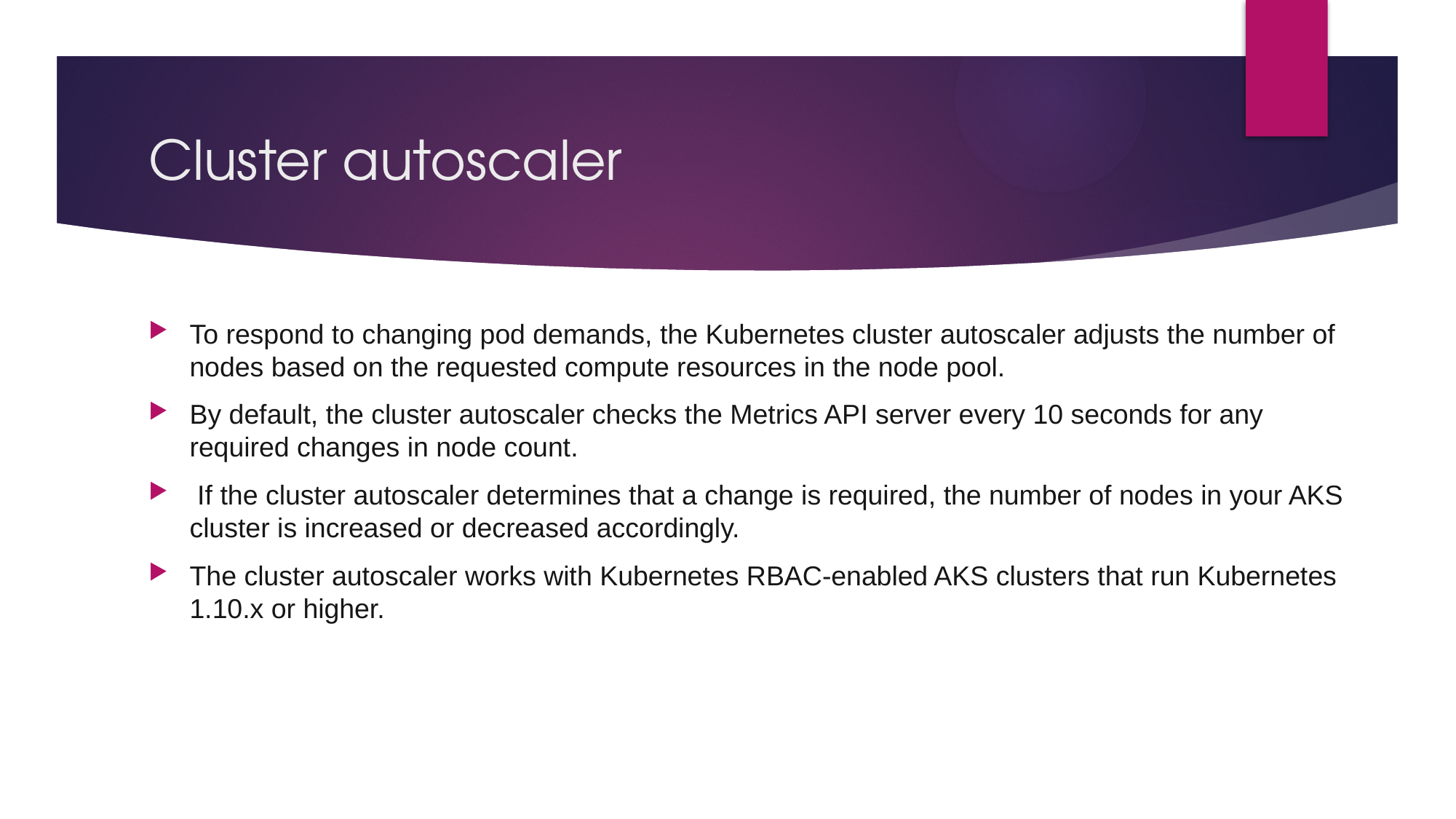

# Cluster autoscaler
To respond to changing pod demands, the Kubernetes cluster autoscaler adjusts the number of nodes based on the requested compute resources in the node pool.
By default, the cluster autoscaler checks the Metrics API server every 10 seconds for any required changes in node count.
 If the cluster autoscaler determines that a change is required, the number of nodes in your AKS cluster is increased or decreased accordingly.
The cluster autoscaler works with Kubernetes RBAC-enabled AKS clusters that run Kubernetes 1.10.x or higher.